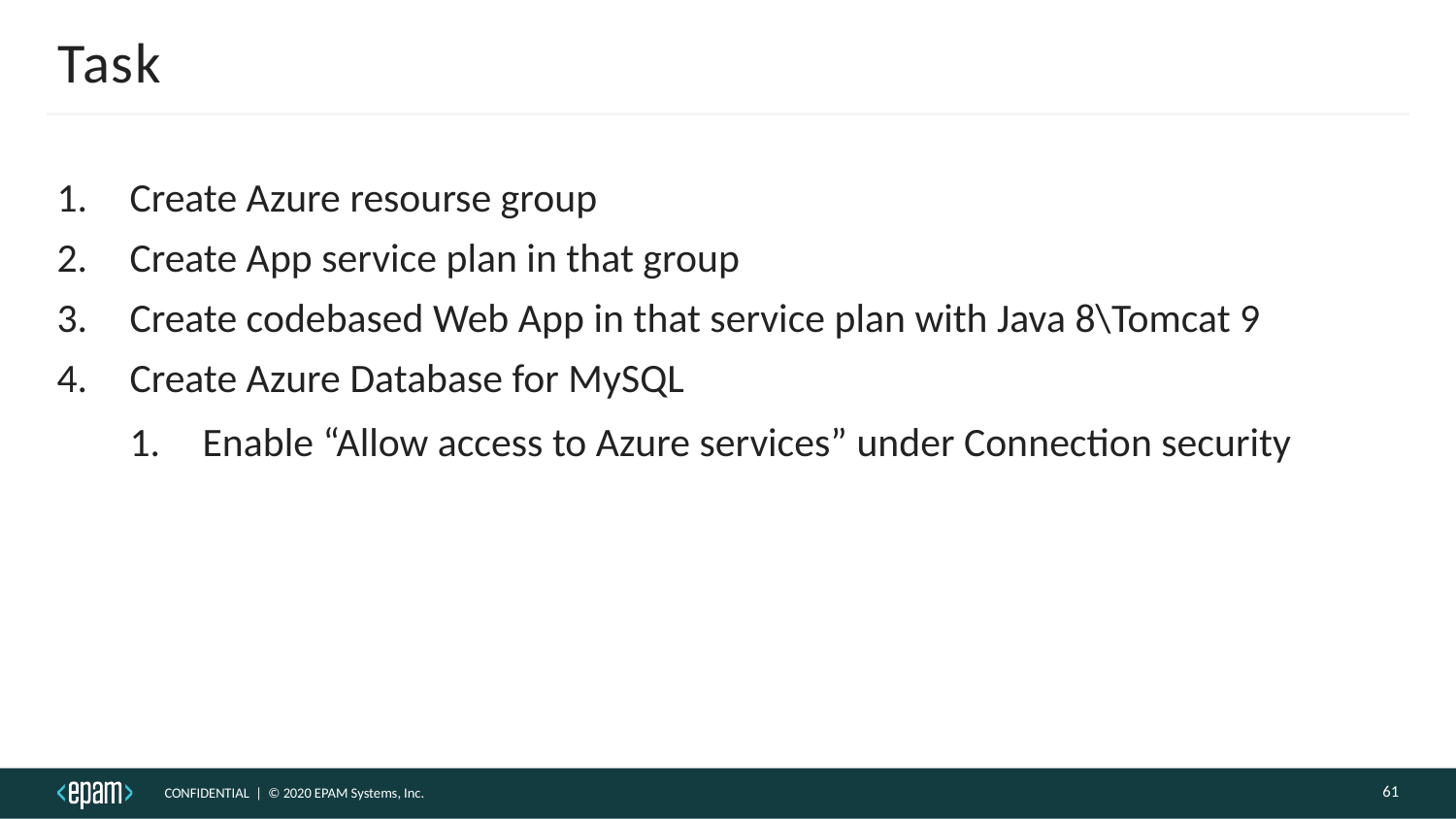

# Task
Create Azure resourse group
Create App service plan in that group
Create codebased Web App in that service plan with Java 8\Tomcat 9
Create Azure Database for MySQL
Enable “Allow access to Azure services” under Connection security

61